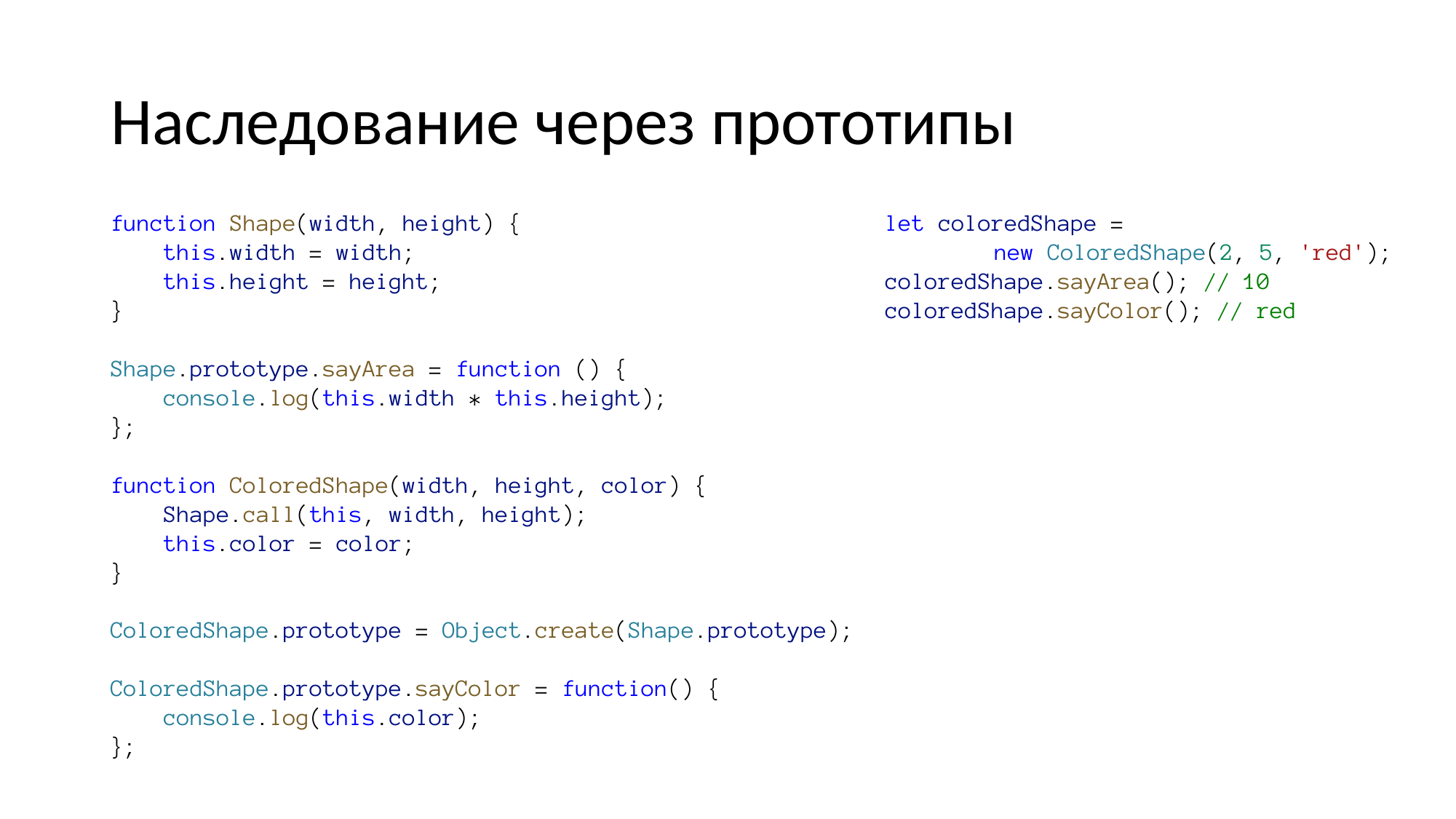

# Наследование через прототипы
let coloredShape =
	new ColoredShape(2, 5, 'red');
coloredShape.sayArea(); // 10
coloredShape.sayColor(); // red
function Shape(width, height) {
    this.width = width;
    this.height = height;
}
Shape.prototype.sayArea = function () {
    console.log(this.width * this.height);
};
function ColoredShape(width, height, color) {
    Shape.call(this, width, height);
    this.color = color;
}
ColoredShape.prototype = Object.create(Shape.prototype);
ColoredShape.prototype.sayColor = function() {
    console.log(this.color);
};